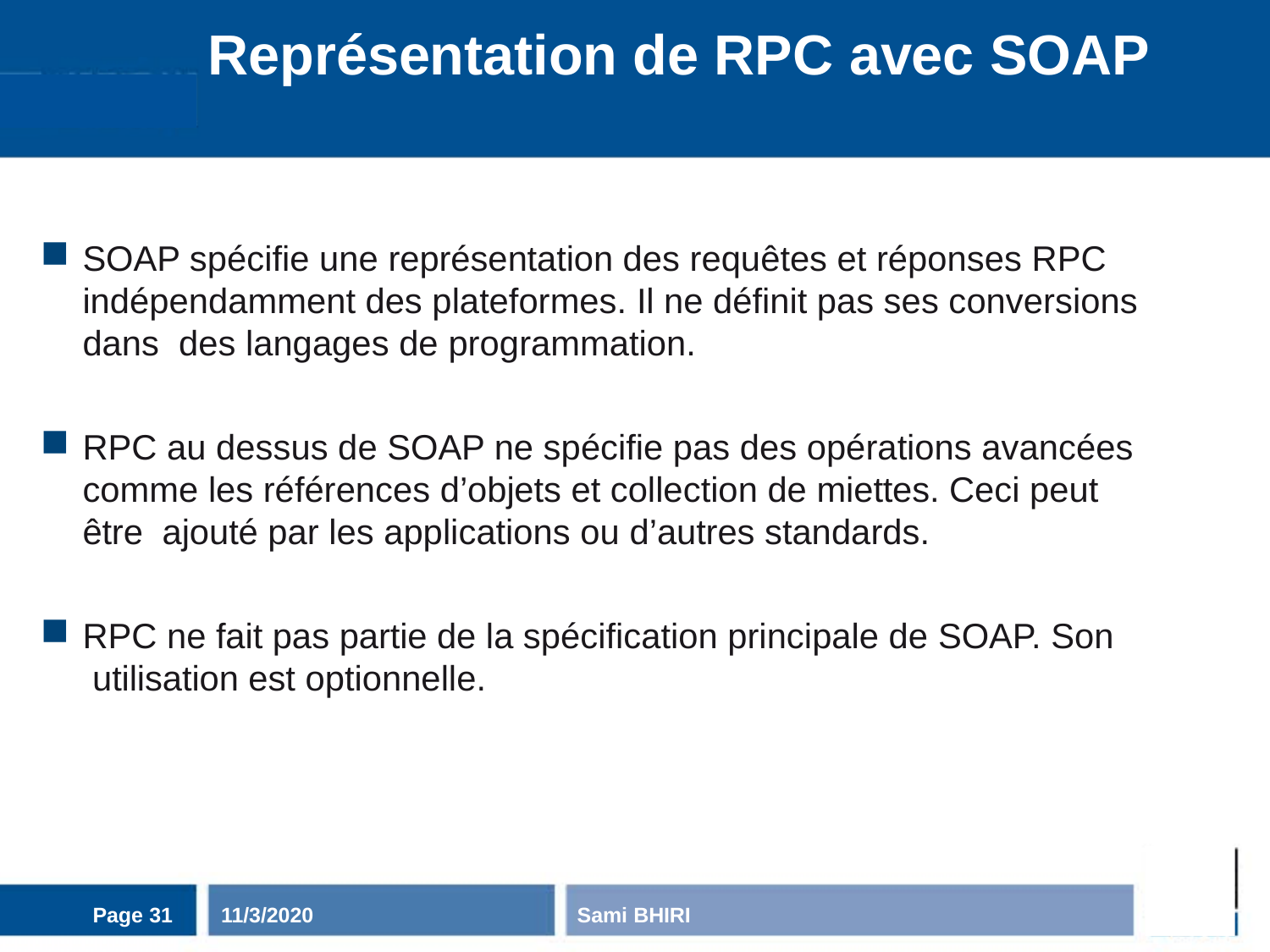

# Représentation de RPC avec SOAP

SOAP spécifie une représentation des requêtes et réponses RPC  indépendamment des plateformes. Il ne définit pas ses conversions dans  des langages de programmation.

RPC au dessus de SOAP ne spécifie pas des opérations avancées  comme les références d’objets et collection de miettes. Ceci peut être  ajouté par les applications ou d’autres standards.

RPC ne fait pas partie de la spécification principale de SOAP. Son  utilisation est optionnelle.

Page 31
11/3/2020
Sami BHIRI